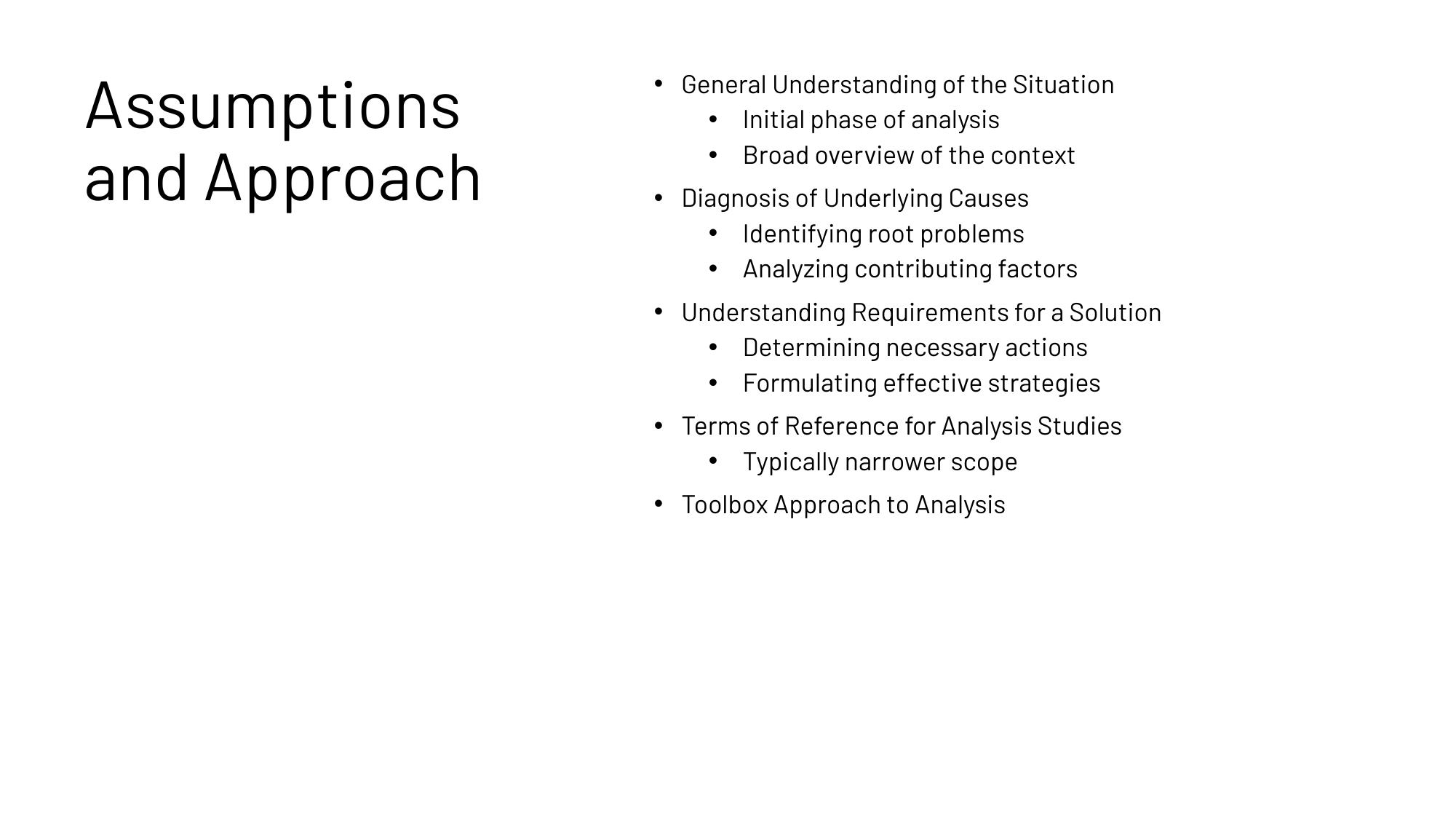

# Assumptions and Approach
General Understanding of the Situation
Initial phase of analysis
Broad overview of the context
Diagnosis of Underlying Causes
Identifying root problems
Analyzing contributing factors
Understanding Requirements for a Solution
Determining necessary actions
Formulating effective strategies
Terms of Reference for Analysis Studies
Typically narrower scope
Toolbox Approach to Analysis